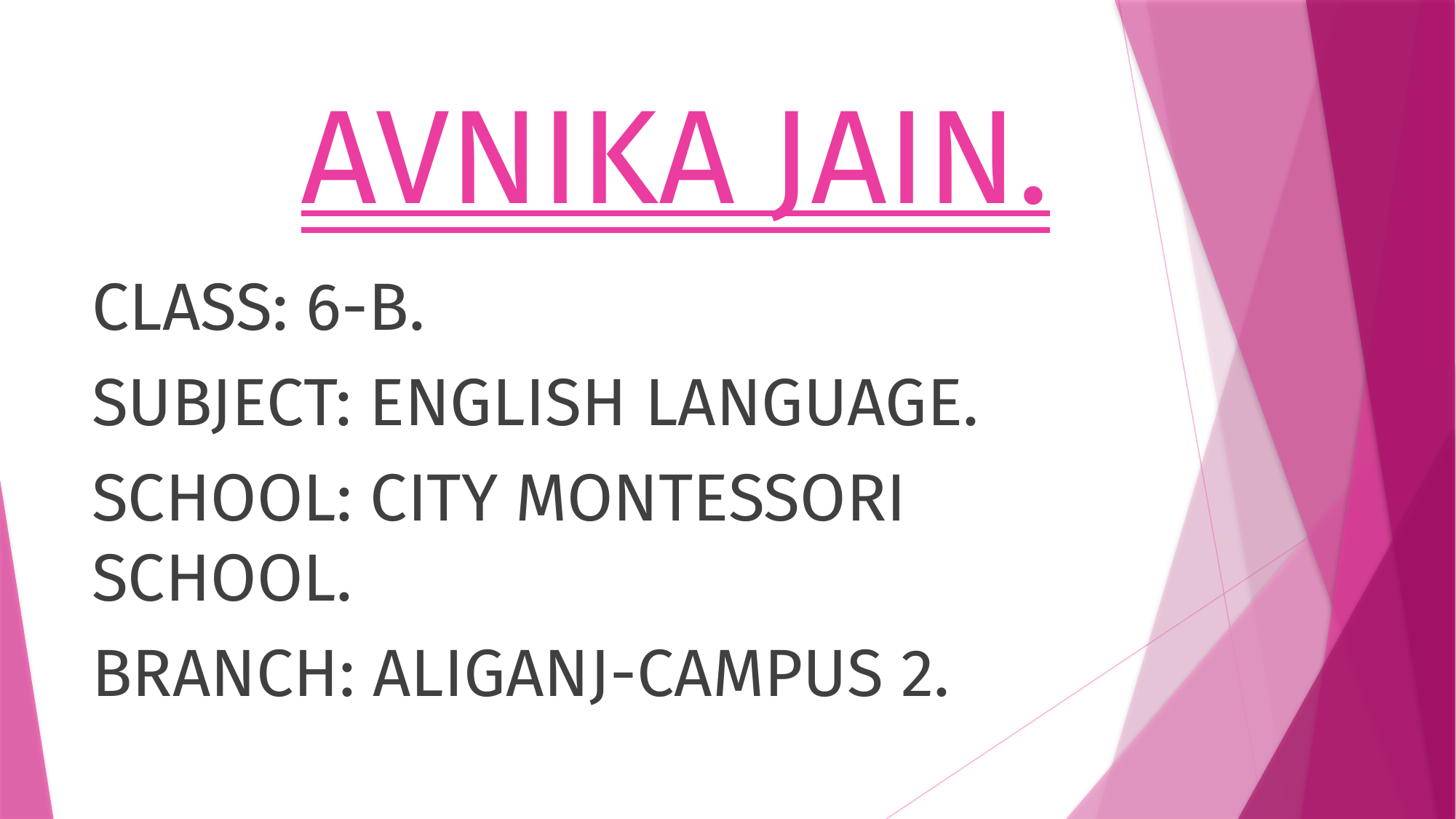

# AVNIKA JAIN.
CLASS: 6-B.
SUBJECT: ENGLISH LANGUAGE.
SCHOOL: CITY MONTESSORI SCHOOL.
BRANCH: ALIGANJ-CAMPUS 2.